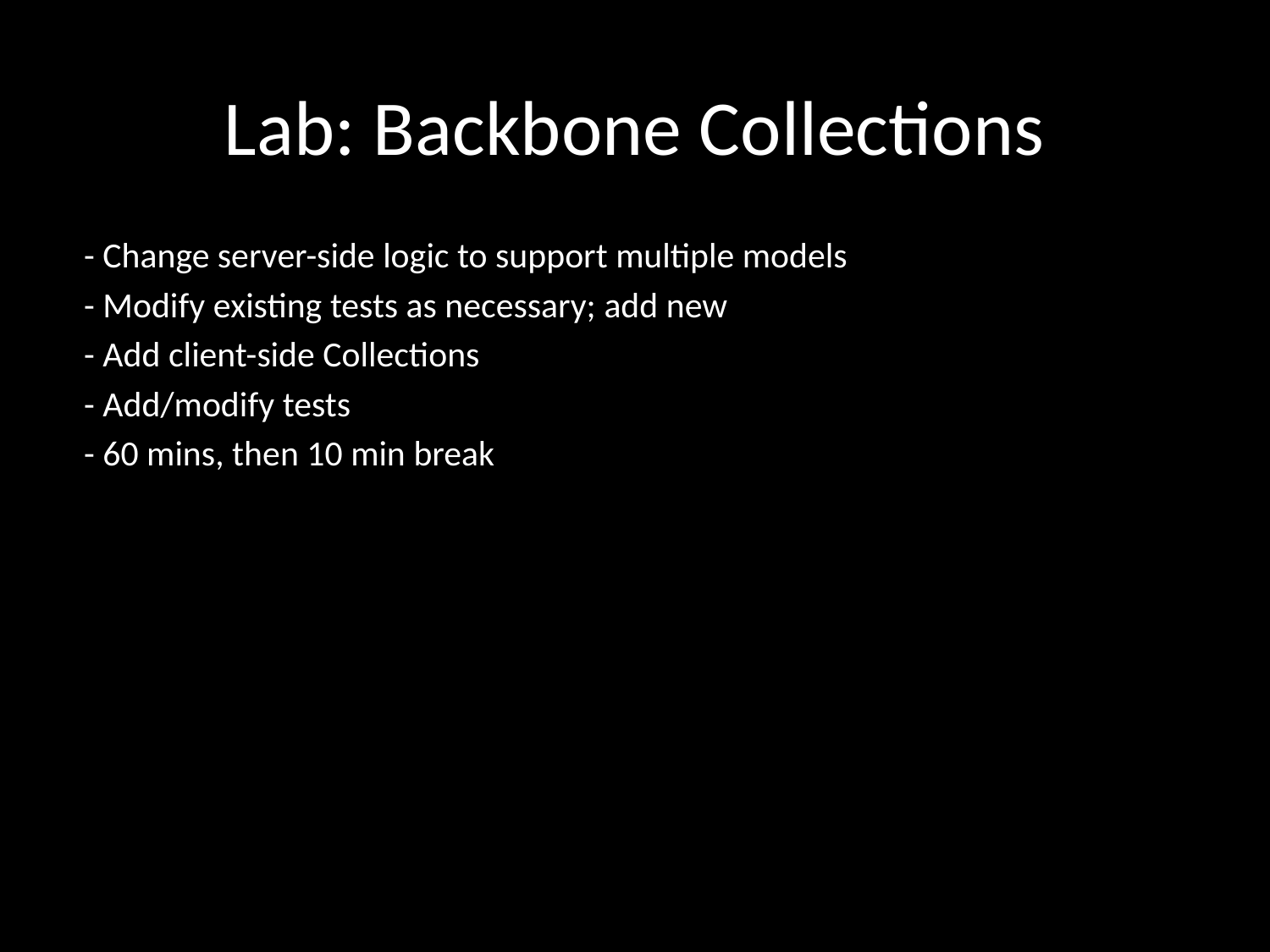

# Lab: Backbone Collections
 - Change server-side logic to support multiple models
 - Modify existing tests as necessary; add new
 - Add client-side Collections
 - Add/modify tests
 - 60 mins, then 10 min break